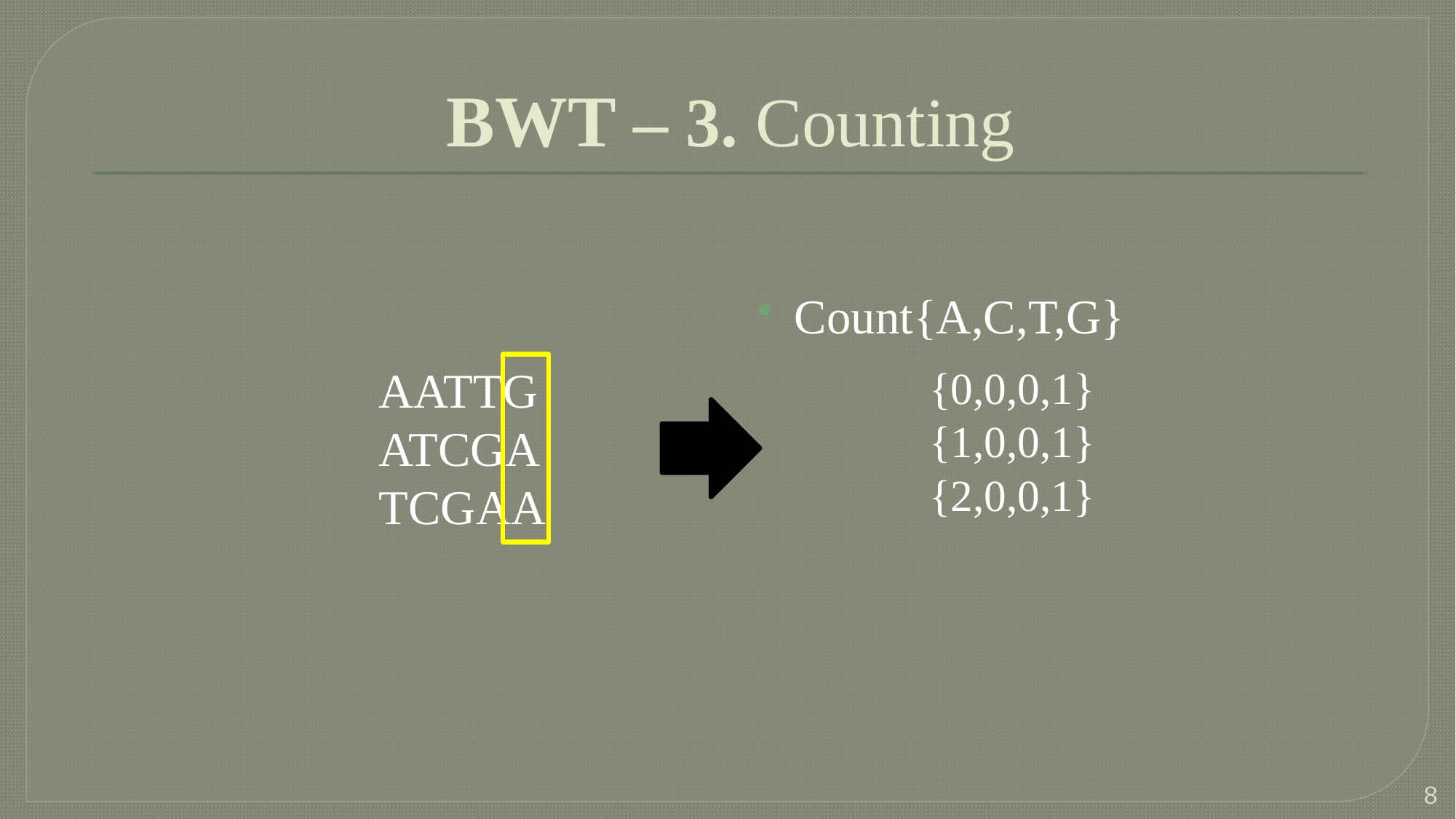

# BWT – 3. Counting
Count{A,C,T,G}

{0,0,0,1}
{1,0,0,1}
{2,0,0,1}

AATTG
ATCGA
TCGAA

8